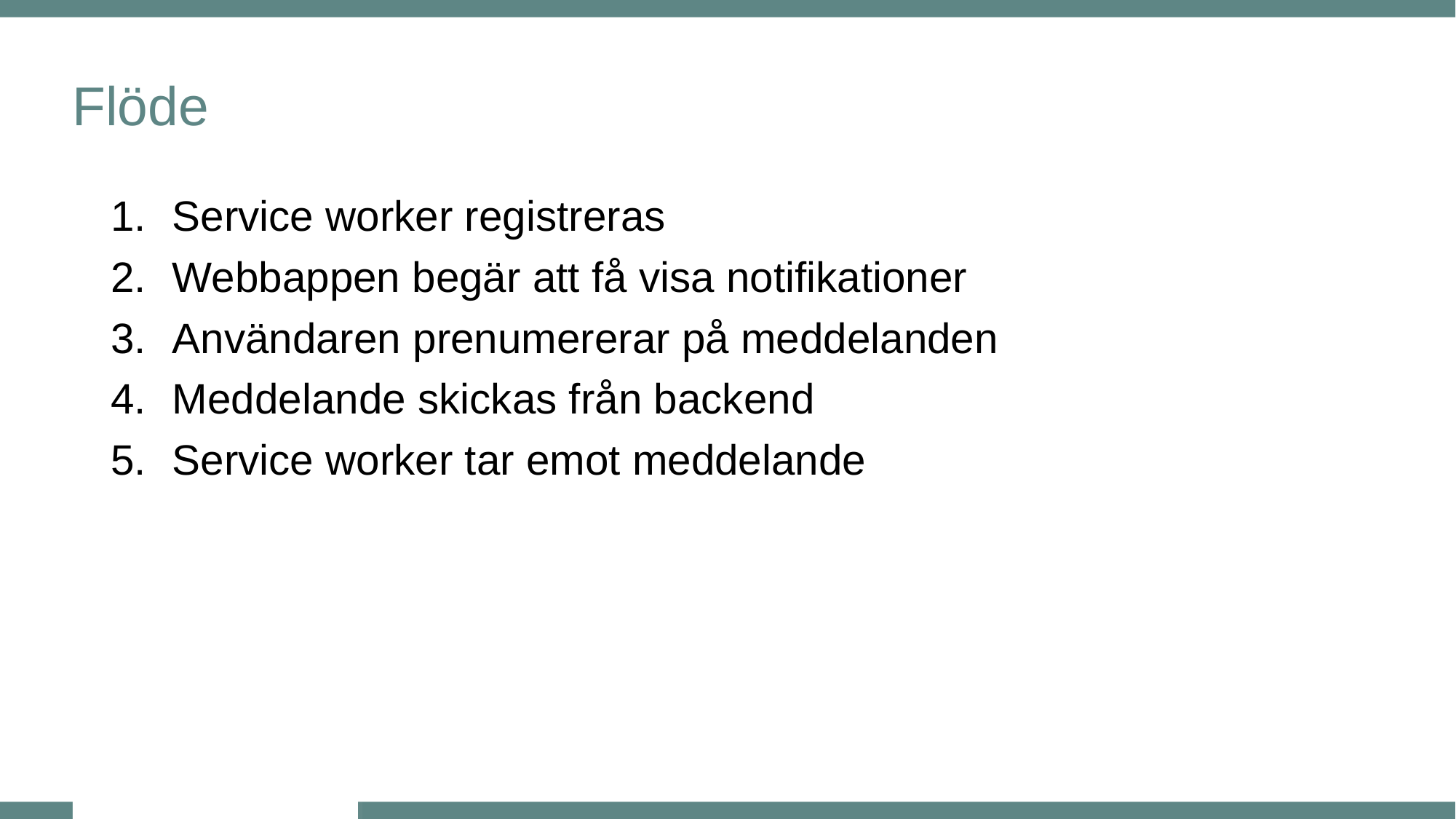

# Flöde
Service worker registreras
Webbappen begär att få visa notifikationer
Användaren prenumererar på meddelanden
Meddelande skickas från backend
Service worker tar emot meddelande